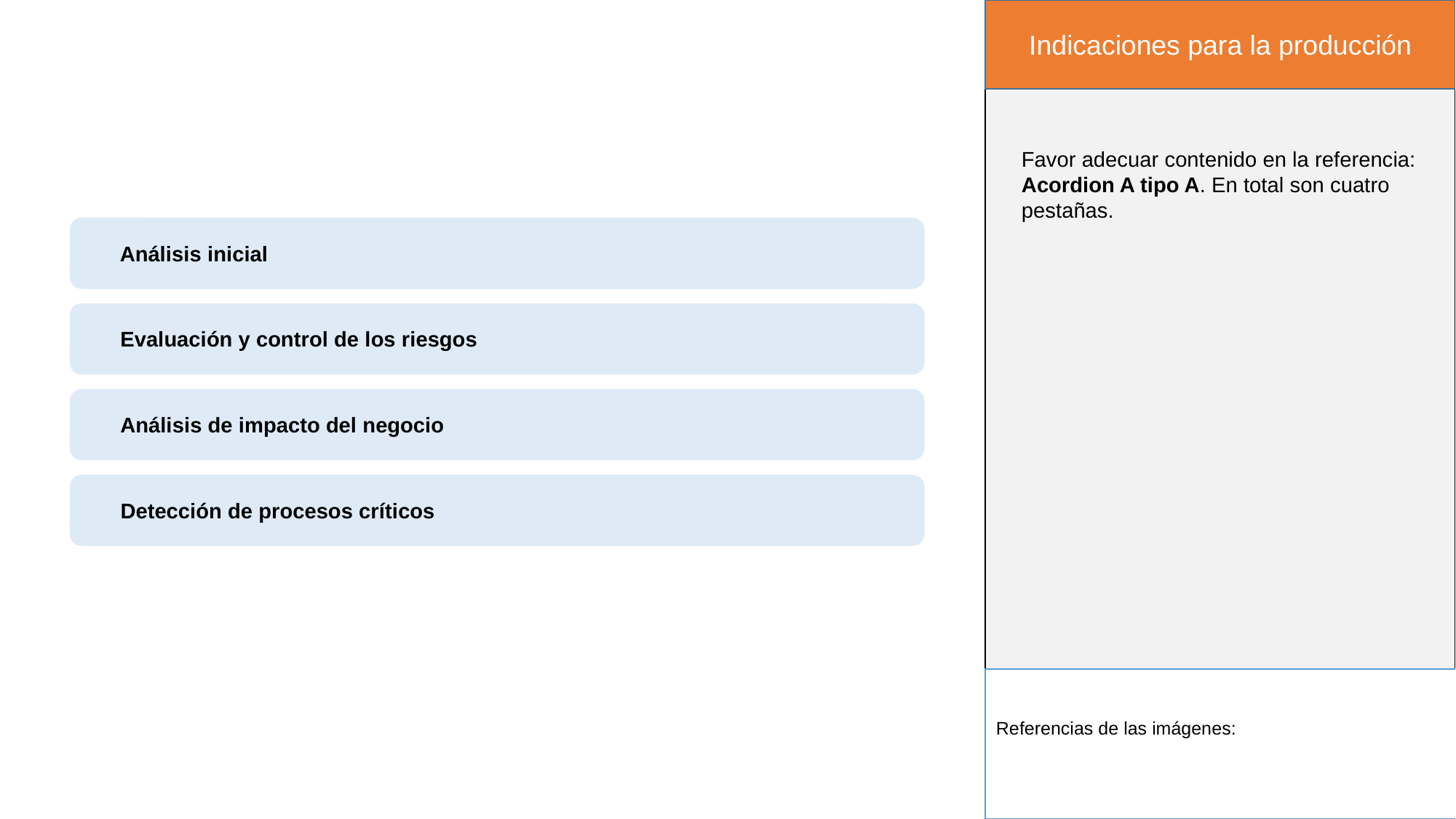

Indicaciones para la producción
Favor adecuar contenido en la referencia: Acordion A tipo A. En total son cuatro pestañas.

Análisis inicial

Evaluación y control de los riesgos

Análisis de impacto del negocio

Detección de procesos críticos
Referencias de las imágenes: